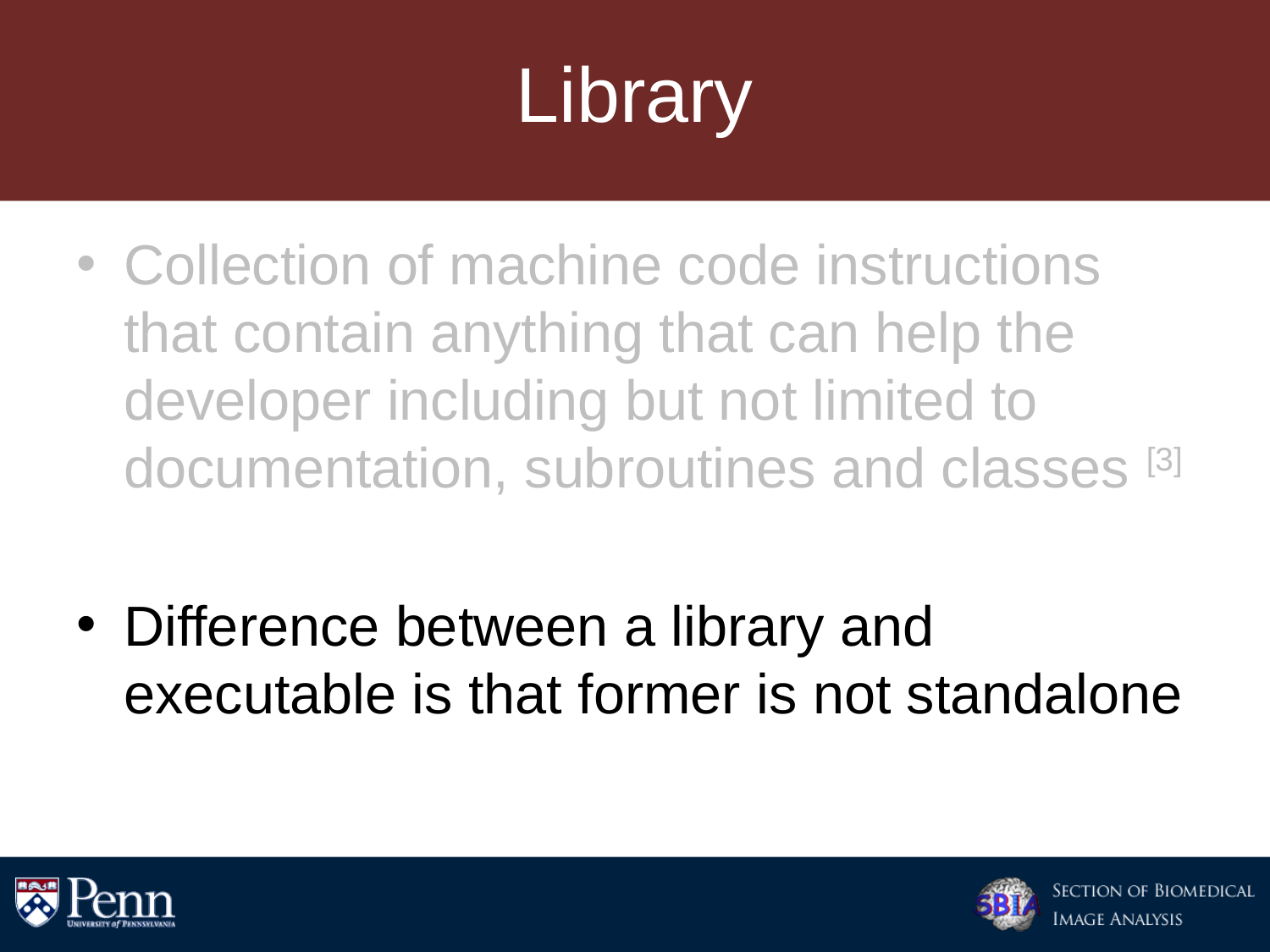

# Library
Collection of machine code instructions that contain anything that can help the developer including but not limited to documentation, subroutines and classes [3]

Difference between a library and executable is that former is not standalone